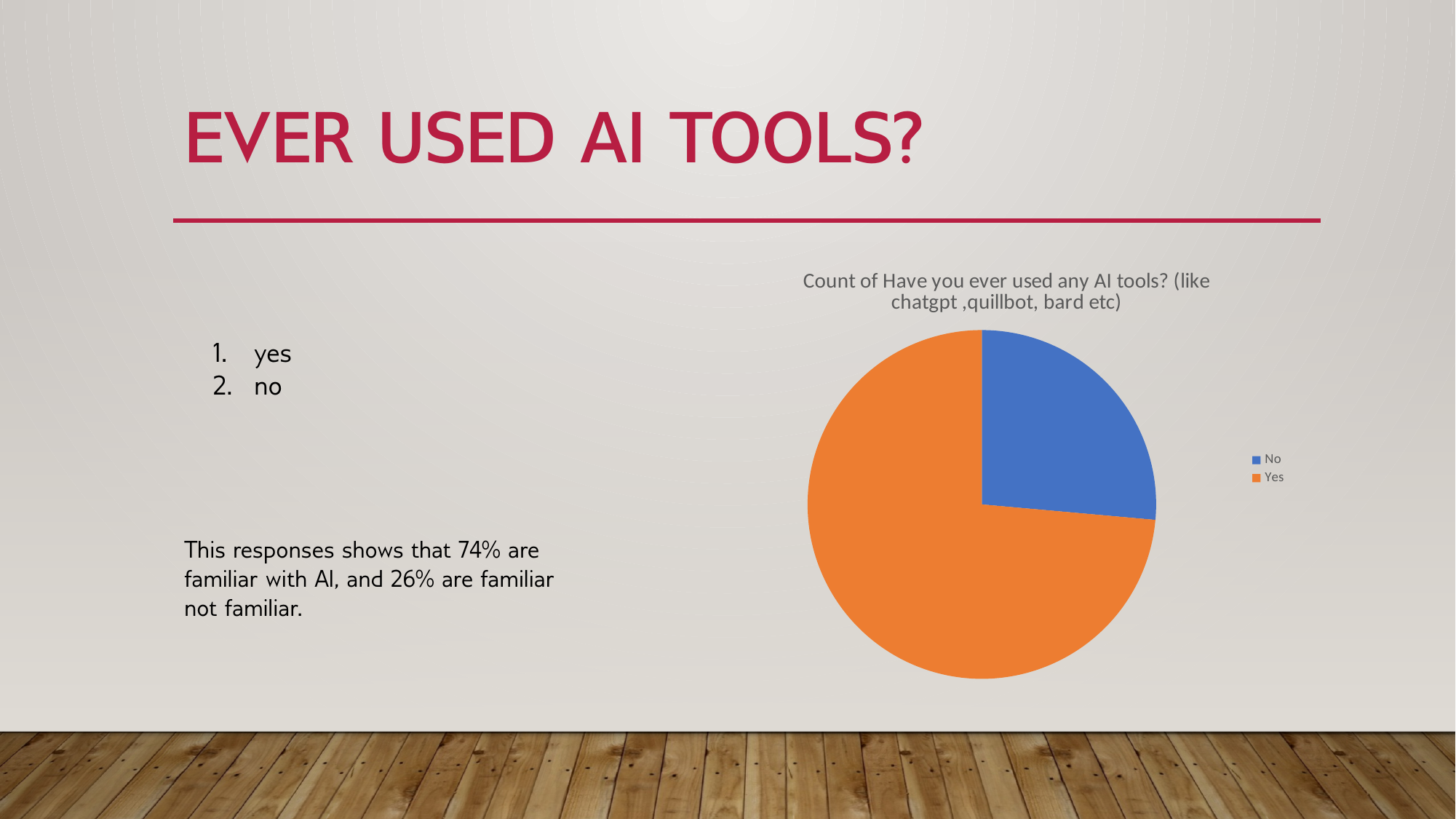

# Ever used ai tools?

### Chart: Count of Have you ever used any AI tools? (like chatgpt ,quillbot, bard etc)

| Category | Total |
|---|---|
| No | 28.0 |
| Yes | 78.0 |
yes
no

This responses shows that 74% are familiar with AI, and 26% are familiar not familiar.